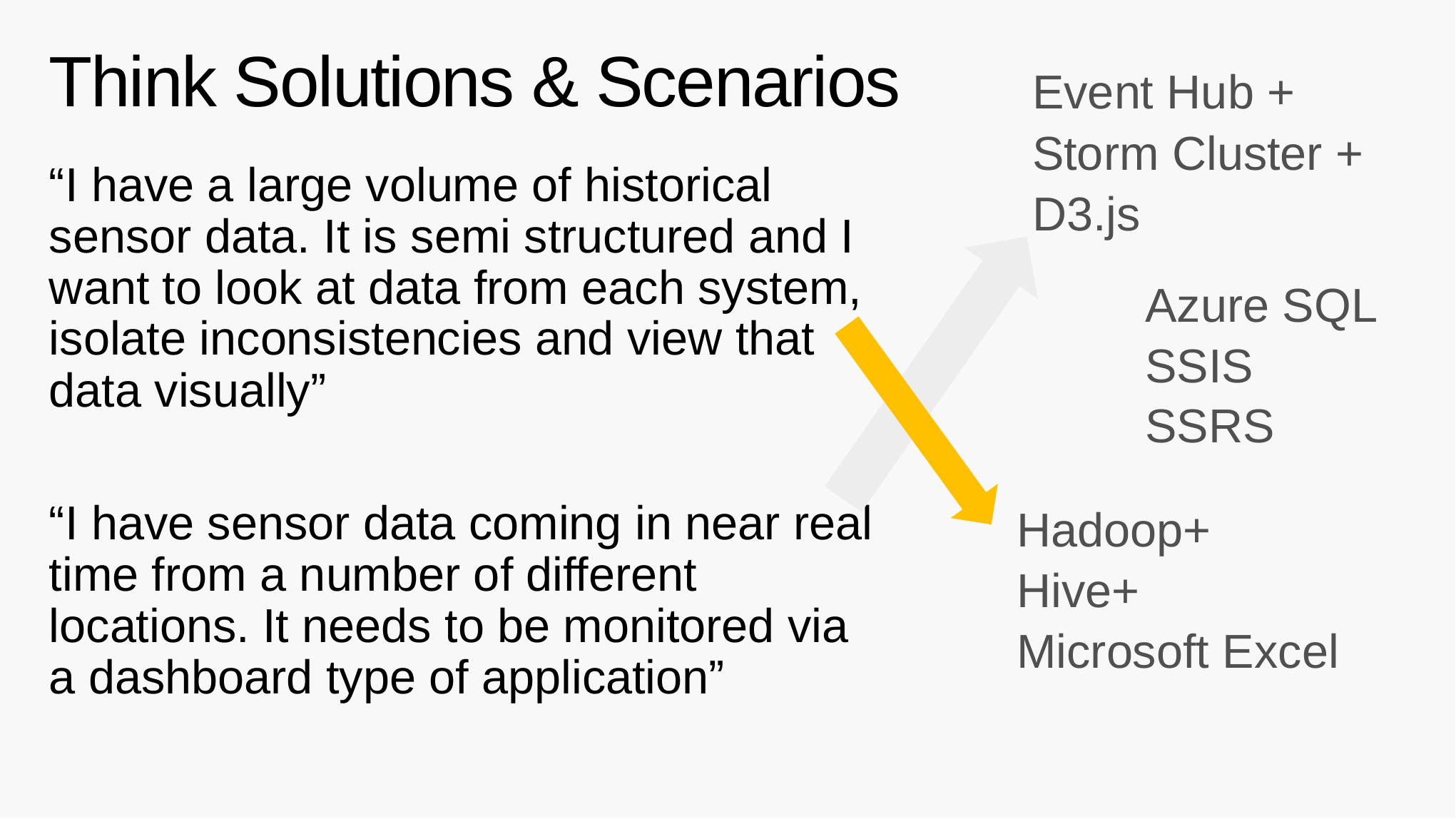

# Think Solutions & Scenarios
Event Hub +
Storm Cluster +
D3.js

“I have a large volume of historical sensor data. It is semi structured and I want to look at data from each system, isolate inconsistencies and view that data visually”

“I have sensor data coming in near real time from a number of different locations. It needs to be monitored via a dashboard type of application”

Azure SQL
SSIS
SSRS

Hadoop+
Hive+
Microsoft Excel